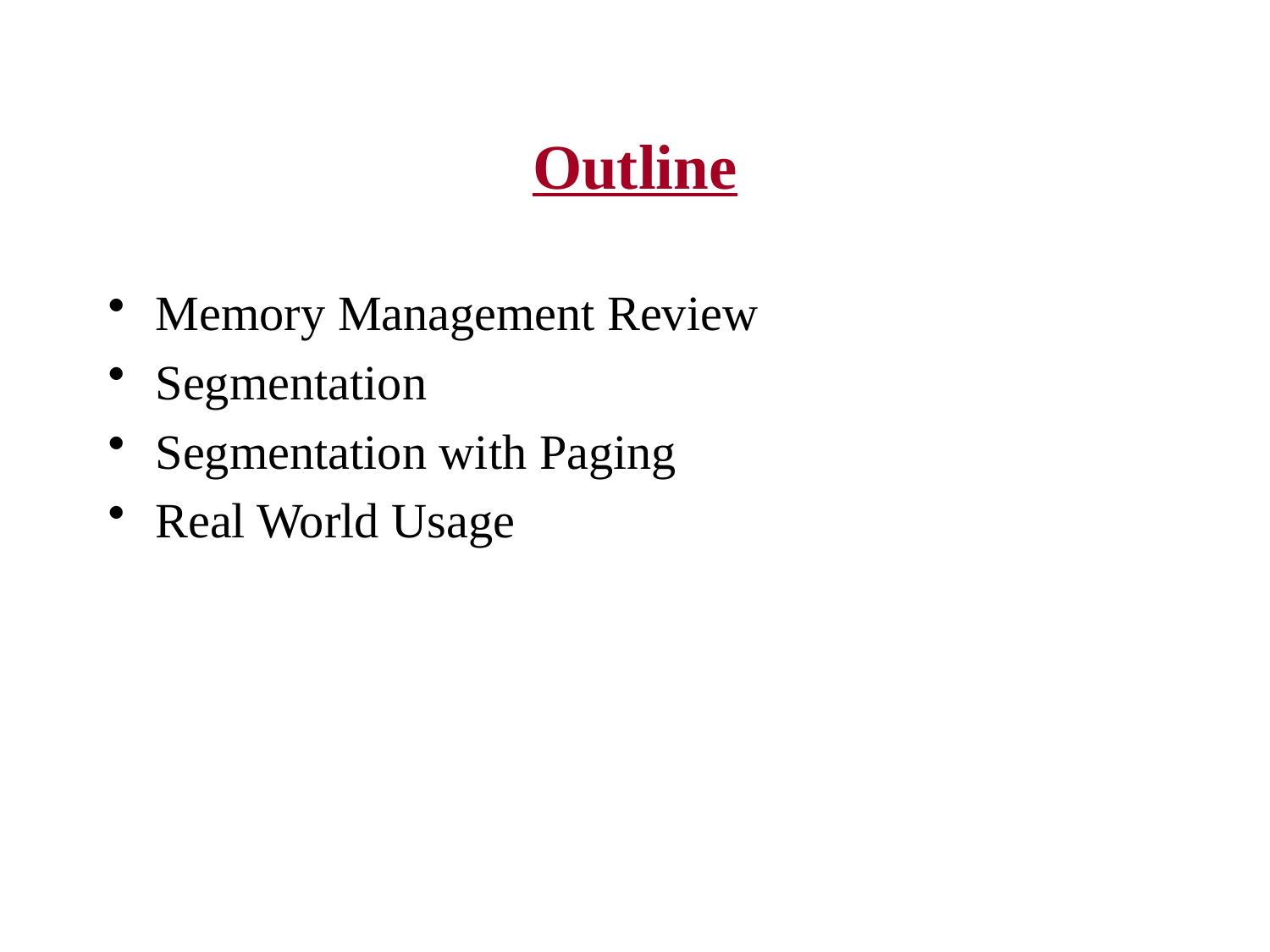

# Outline
Memory Management Review
Segmentation
Segmentation with Paging
Real World Usage